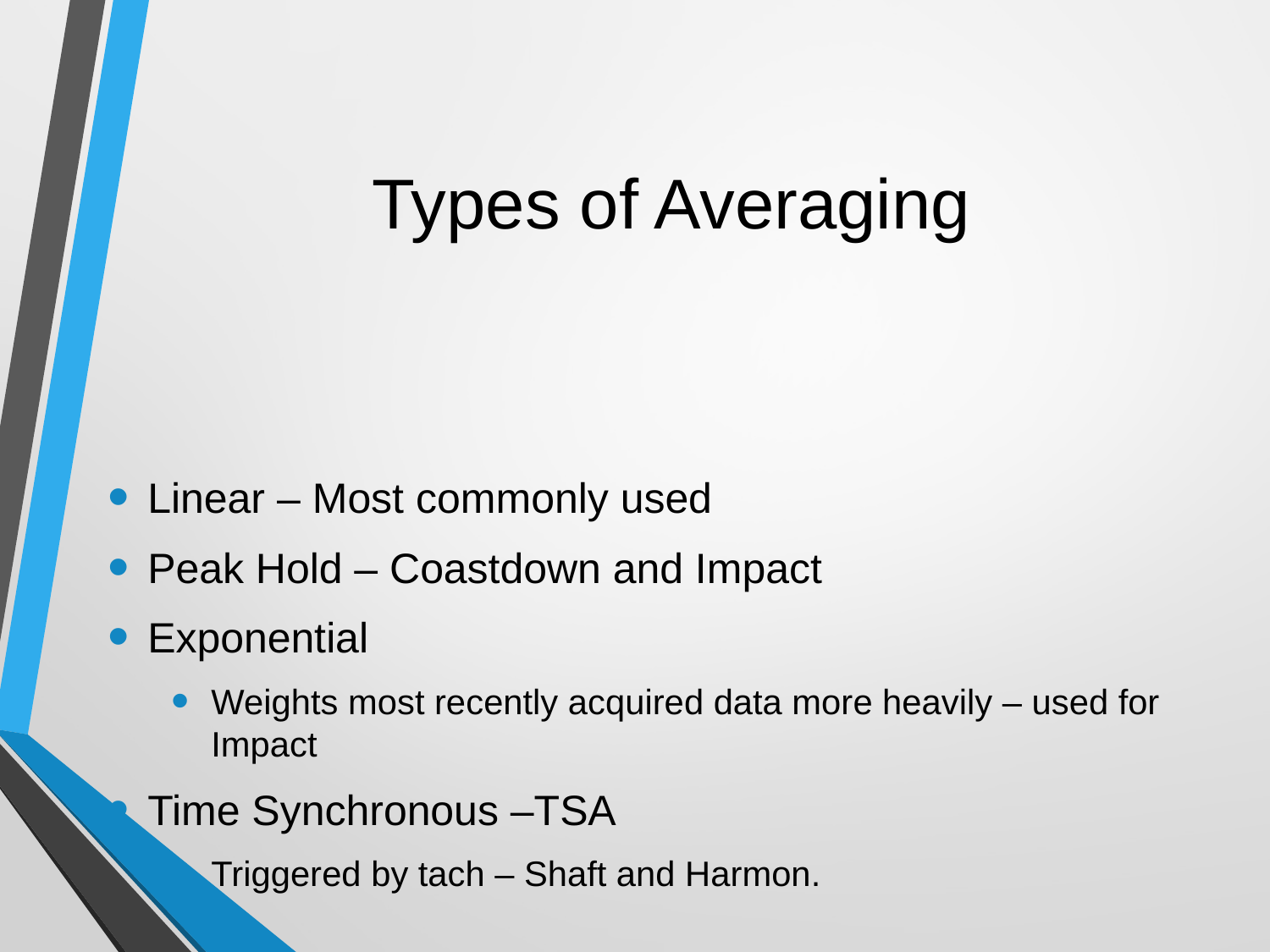

# Types of Averaging
Linear – Most commonly used
Peak Hold – Coastdown and Impact
Exponential
Weights most recently acquired data more heavily – used for Impact
Time Synchronous –TSA
Triggered by tach – Shaft and Harmon.